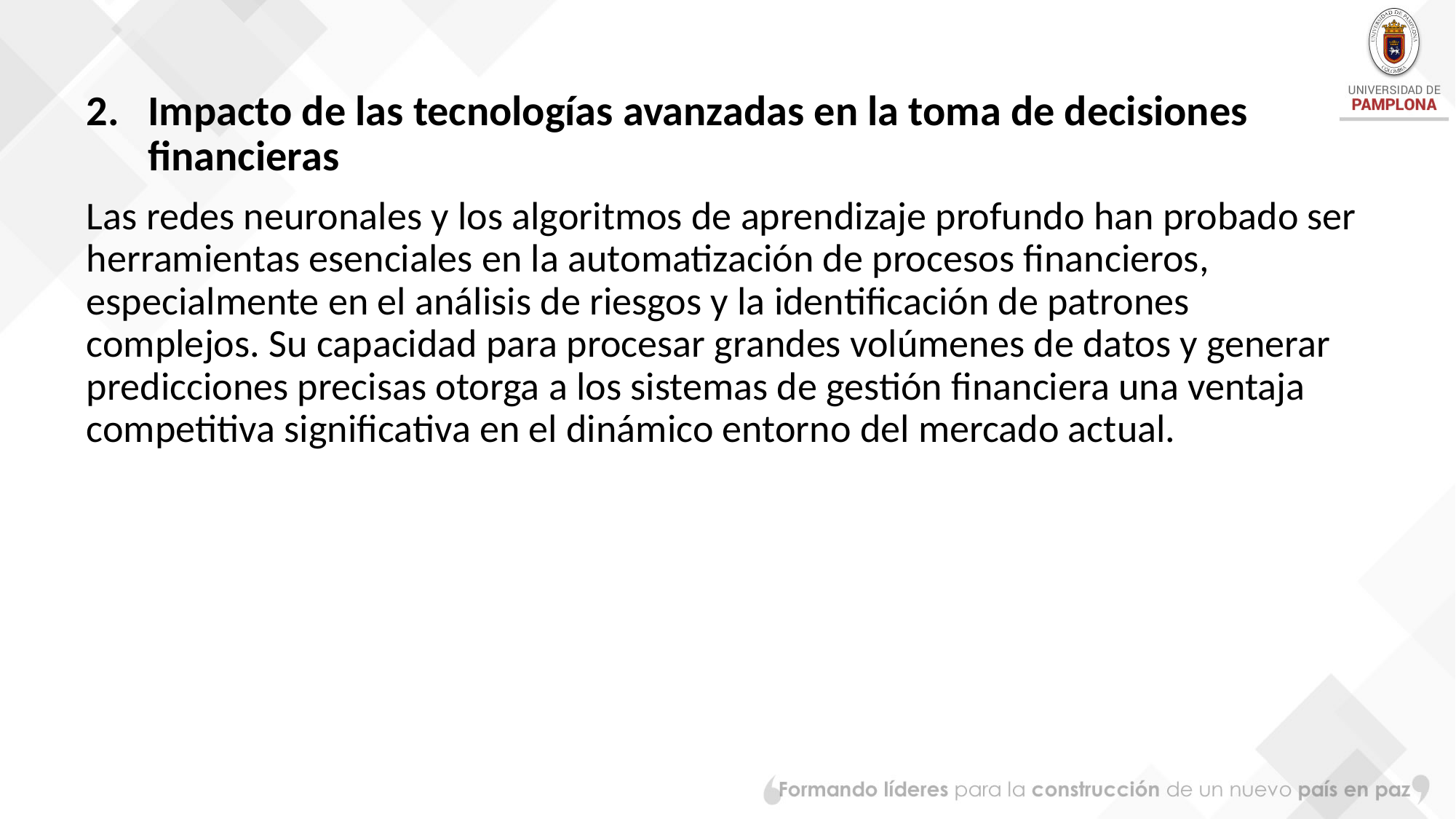

Impacto de las tecnologías avanzadas en la toma de decisiones financieras
Las redes neuronales y los algoritmos de aprendizaje profundo han probado ser herramientas esenciales en la automatización de procesos financieros, especialmente en el análisis de riesgos y la identificación de patrones complejos. Su capacidad para procesar grandes volúmenes de datos y generar predicciones precisas otorga a los sistemas de gestión financiera una ventaja competitiva significativa en el dinámico entorno del mercado actual.